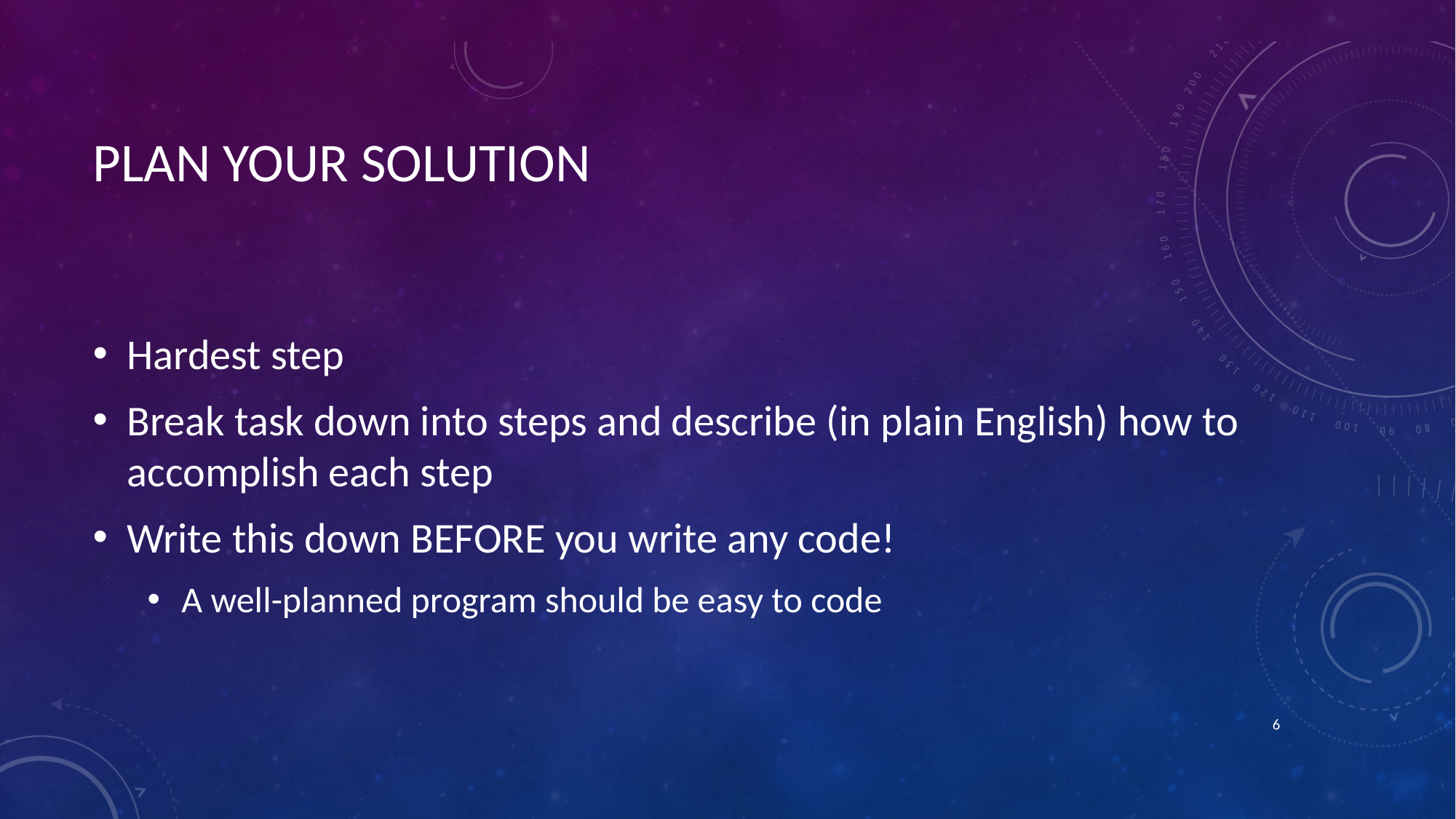

# Plan Your Solution
Hardest step
Break task down into steps and describe (in plain English) how to accomplish each step
Write this down BEFORE you write any code!
A well-planned program should be easy to code
6